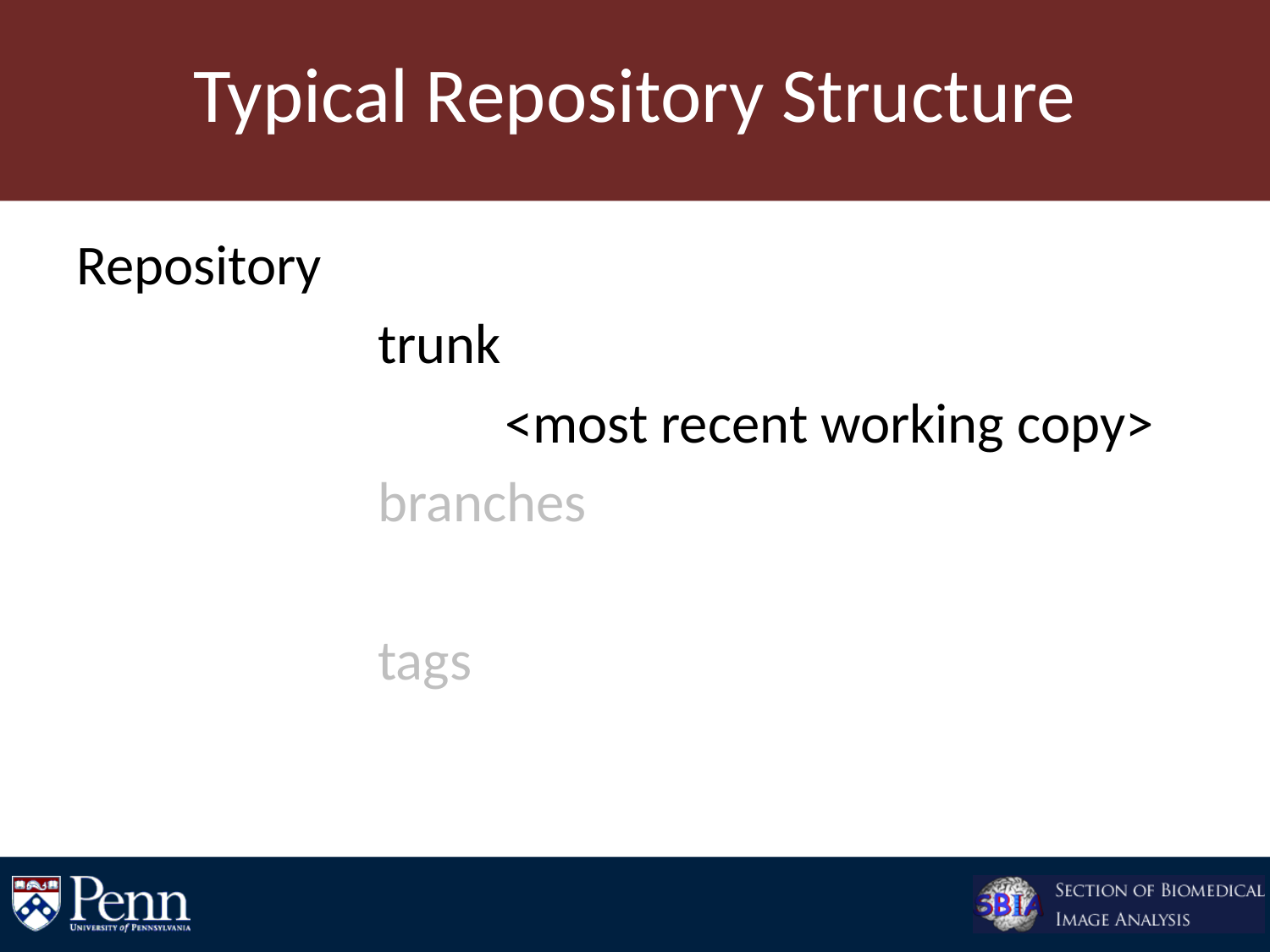

# Typical Repository Structure
Repository
			trunk
				<most recent working copy>
			branches

			tags